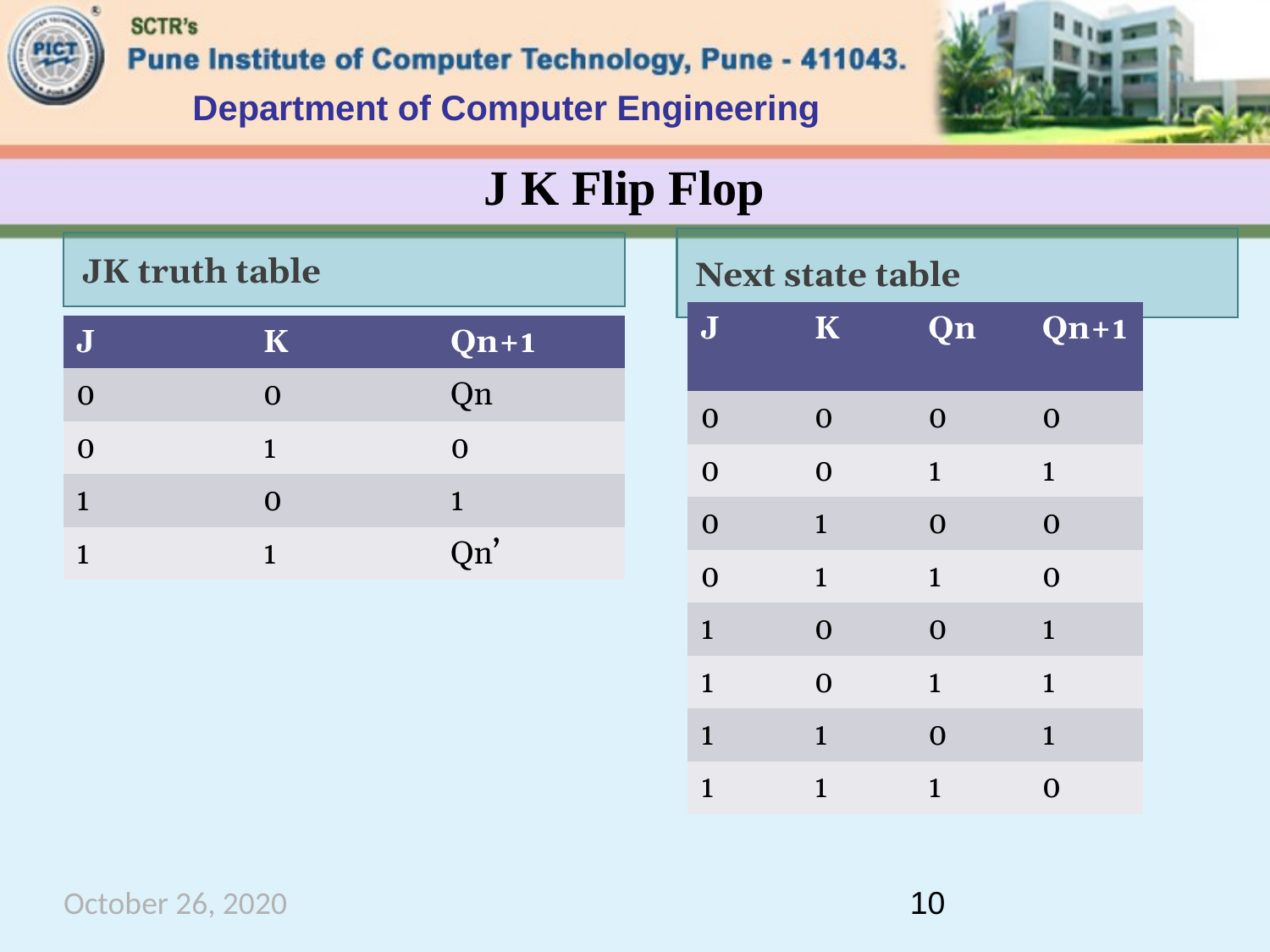

Department of Computer Engineering
J K Flip Flop
Next state table
JK truth table
| J | K | Qn | Qn+1 |
| --- | --- | --- | --- |
| 0 | 0 | 0 | 0 |
| 0 | 0 | 1 | 1 |
| 0 | 1 | 0 | 0 |
| 0 | 1 | 1 | 0 |
| 1 | 0 | 0 | 1 |
| 1 | 0 | 1 | 1 |
| 1 | 1 | 0 | 1 |
| 1 | 1 | 1 | 0 |
| J | K | Qn+1 |
| --- | --- | --- |
| 0 | 0 | Qn |
| 0 | 1 | 0 |
| 1 | 0 | 1 |
| 1 | 1 | Qn’ |
October 26, 2020
10